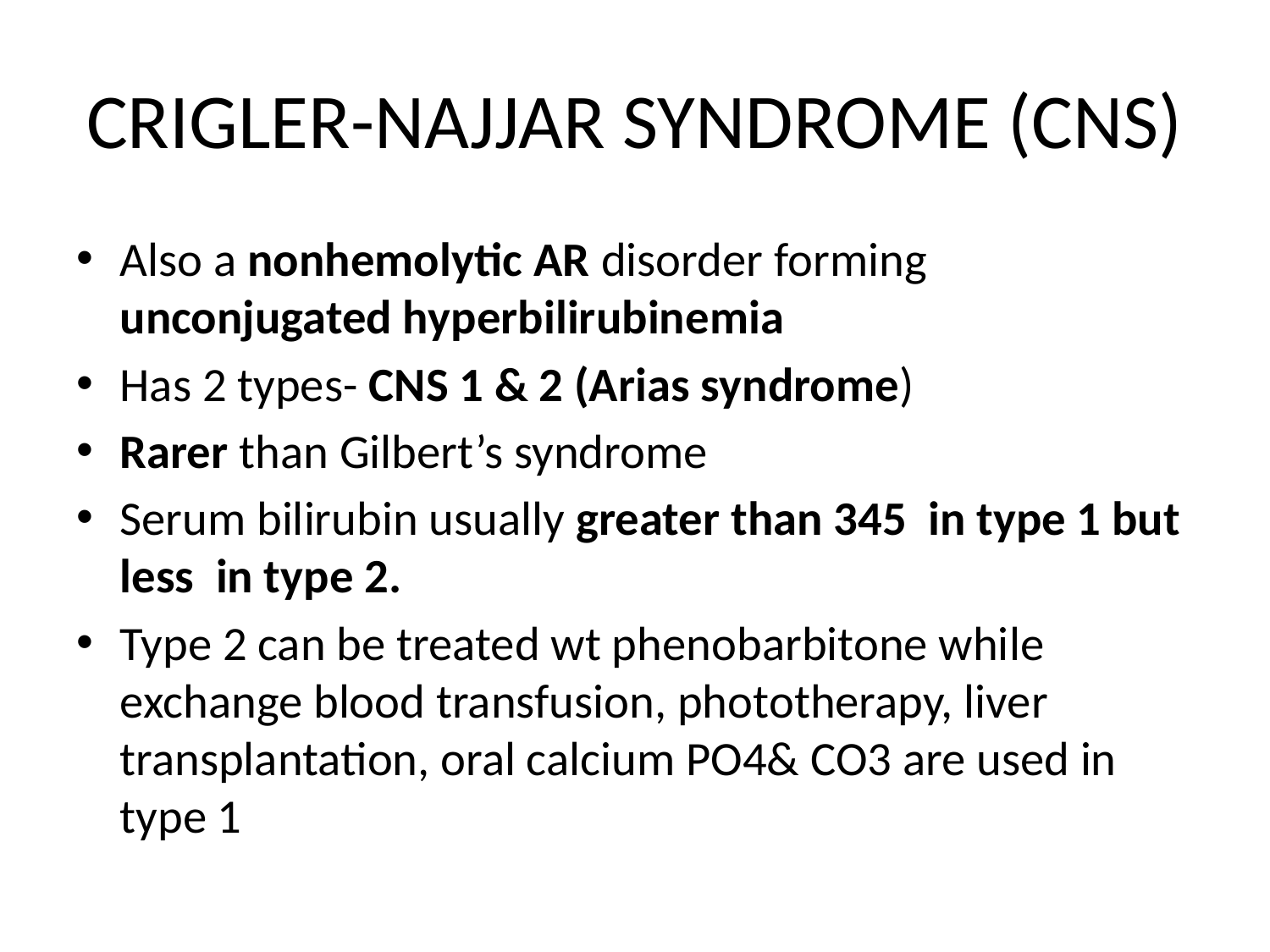

# CRIGLER-NAJJAR SYNDROME (CNS)
Also a nonhemolytic AR disorder forming unconjugated hyperbilirubinemia
Has 2 types- CNS 1 & 2 (Arias syndrome)
Rarer than Gilbert’s syndrome
Serum bilirubin usually greater than 345  in type 1 but less  in type 2.
Type 2 can be treated wt phenobarbitone while exchange blood transfusion, phototherapy, liver transplantation, oral calcium PO4& CO3 are used in type 1